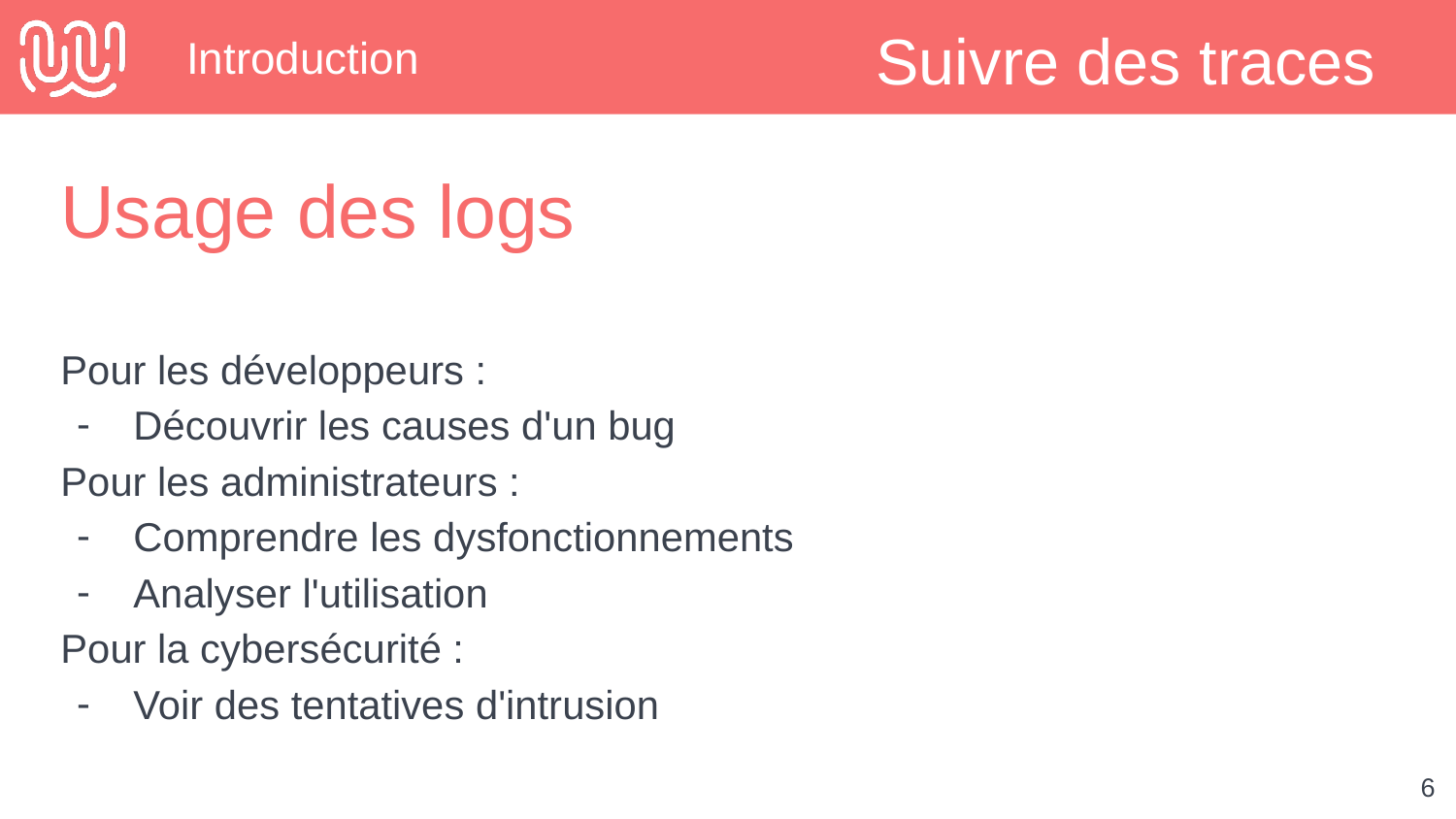

# Introduction
Suivre des traces
Usage des logs
Pour les développeurs :
Découvrir les causes d'un bug
Pour les administrateurs :
Comprendre les dysfonctionnements
Analyser l'utilisation
Pour la cybersécurité :
Voir des tentatives d'intrusion
6